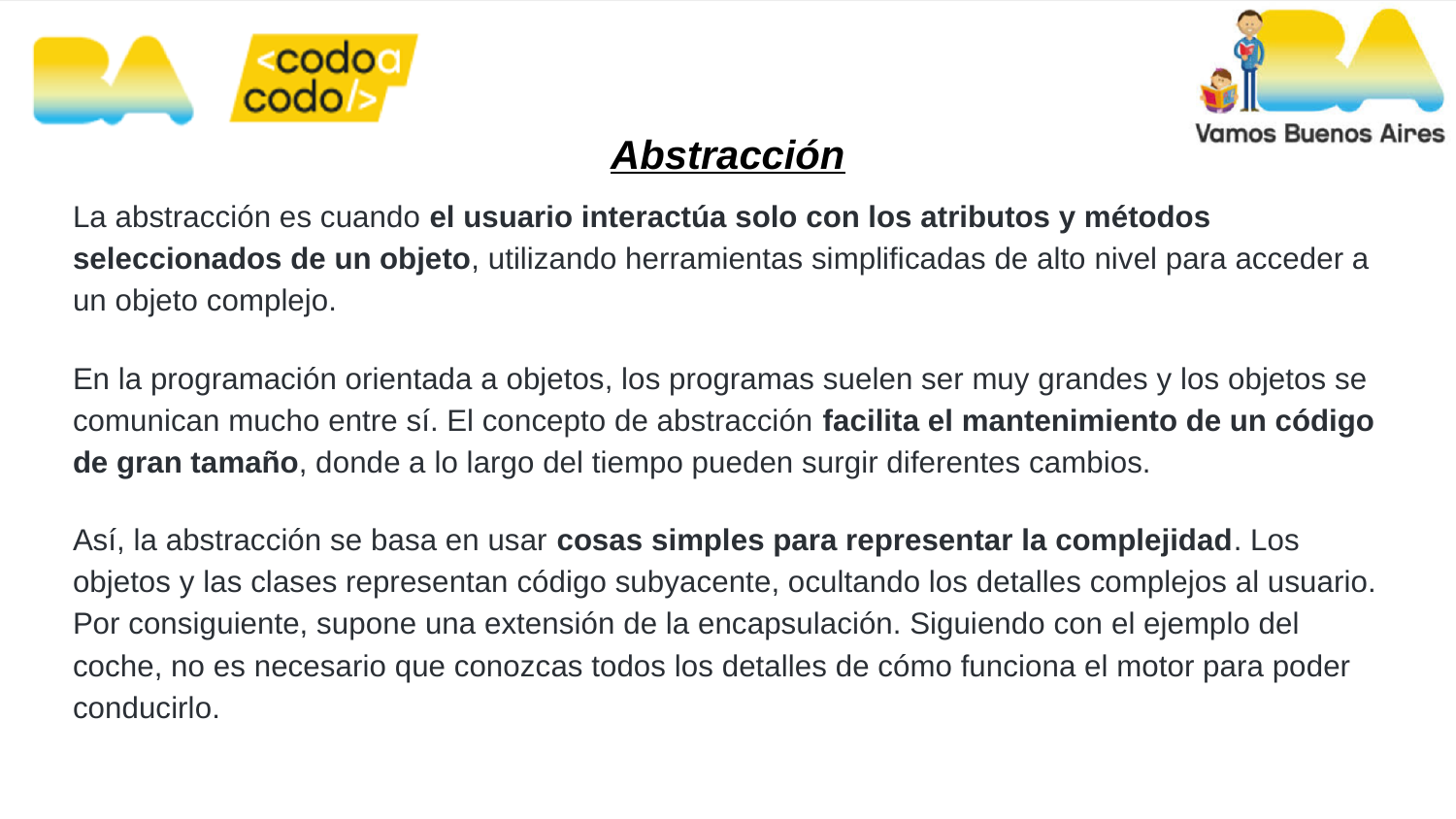

# Abstracción
La abstracción es cuando el usuario interactúa solo con los atributos y métodos seleccionados de un objeto, utilizando herramientas simplificadas de alto nivel para acceder a un objeto complejo.
En la programación orientada a objetos, los programas suelen ser muy grandes y los objetos se comunican mucho entre sí. El concepto de abstracción facilita el mantenimiento de un código de gran tamaño, donde a lo largo del tiempo pueden surgir diferentes cambios.
Así, la abstracción se basa en usar cosas simples para representar la complejidad. Los objetos y las clases representan código subyacente, ocultando los detalles complejos al usuario. Por consiguiente, supone una extensión de la encapsulación. Siguiendo con el ejemplo del coche, no es necesario que conozcas todos los detalles de cómo funciona el motor para poder conducirlo.